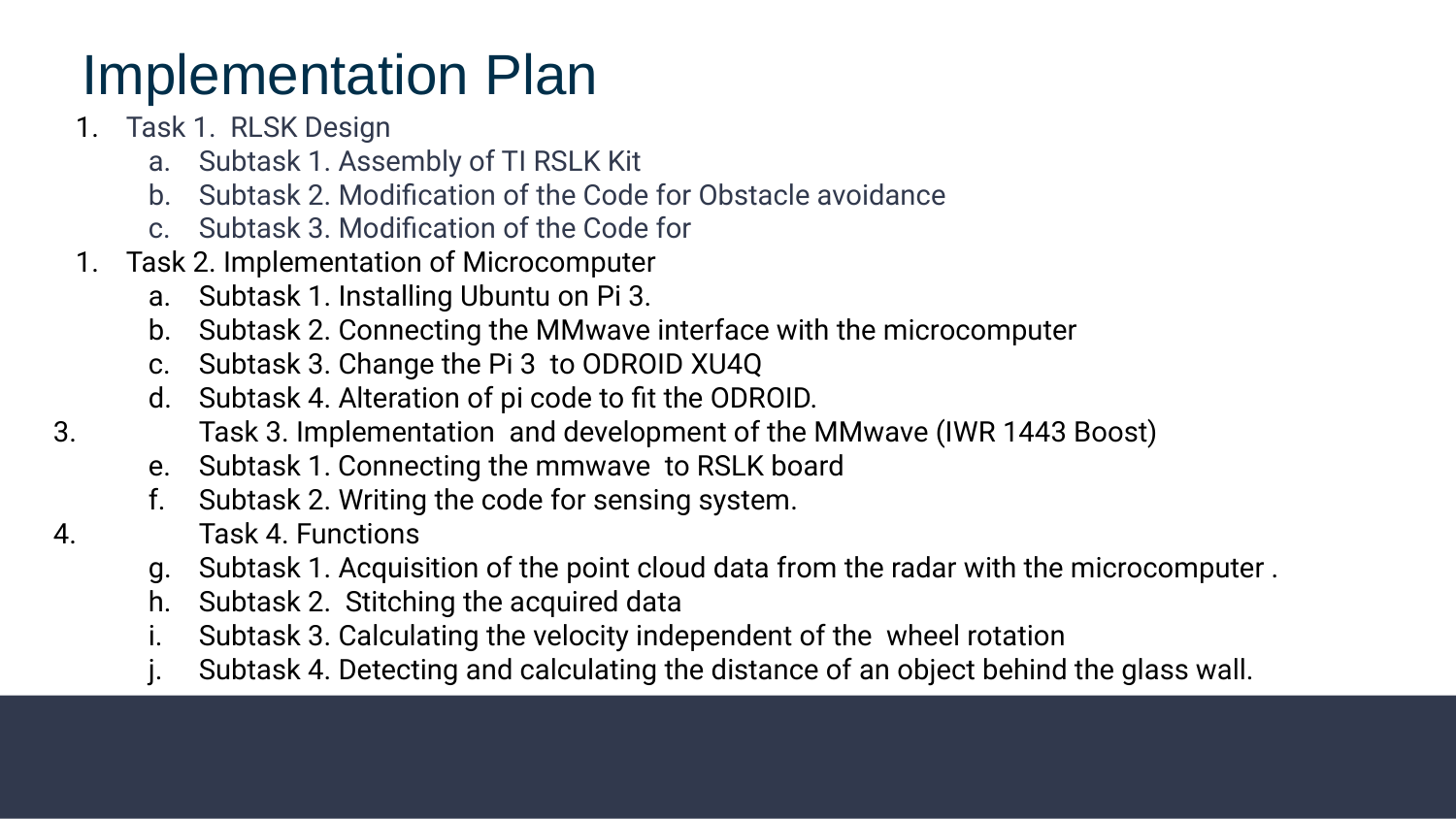

Implementation Plan

Task 1.  RLSK Design
Subtask 1. Assembly of TI RSLK Kit
Subtask 2. Modification of the Code for Obstacle avoidance
Subtask 3. Modification of the Code for
Task 2. Implementation of Microcomputer
Subtask 1. Installing Ubuntu on Pi 3.
Subtask 2. Connecting the MMwave interface with the microcomputer
Subtask 3. Change the Pi 3  to ODROID XU4Q
Subtask 4. Alteration of pi code to fit the ODROID.
3. 	Task 3. Implementation  and development of the MMwave (IWR 1443 Boost)
Subtask 1. Connecting the mmwave  to RSLK board
Subtask 2. Writing the code for sensing system.
4.	Task 4. Functions
Subtask 1. Acquisition of the point cloud data from the radar with the microcomputer .
Subtask 2.  Stitching the acquired data
Subtask 3. Calculating the velocity independent of the  wheel rotation
Subtask 4. Detecting and calculating the distance of an object behind the glass wall.